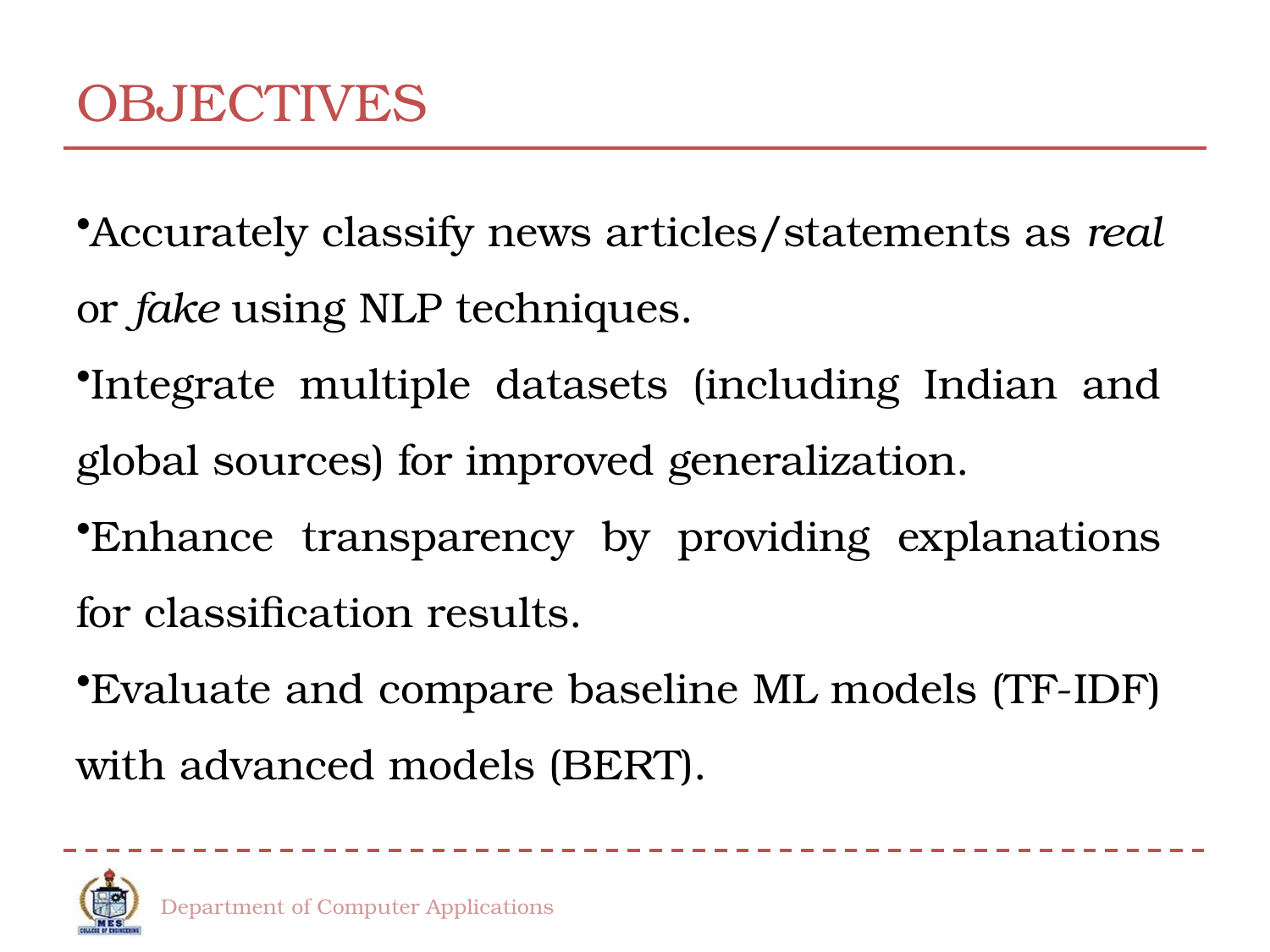

# OBJECTIVES
Accurately classify news articles/statements as real or fake using NLP techniques.
Integrate multiple datasets (including Indian and global sources) for improved generalization.
Enhance transparency by providing explanations for classification results.
Evaluate and compare baseline ML models (TF-IDF) with advanced models (BERT).
Department of Computer Applications

6